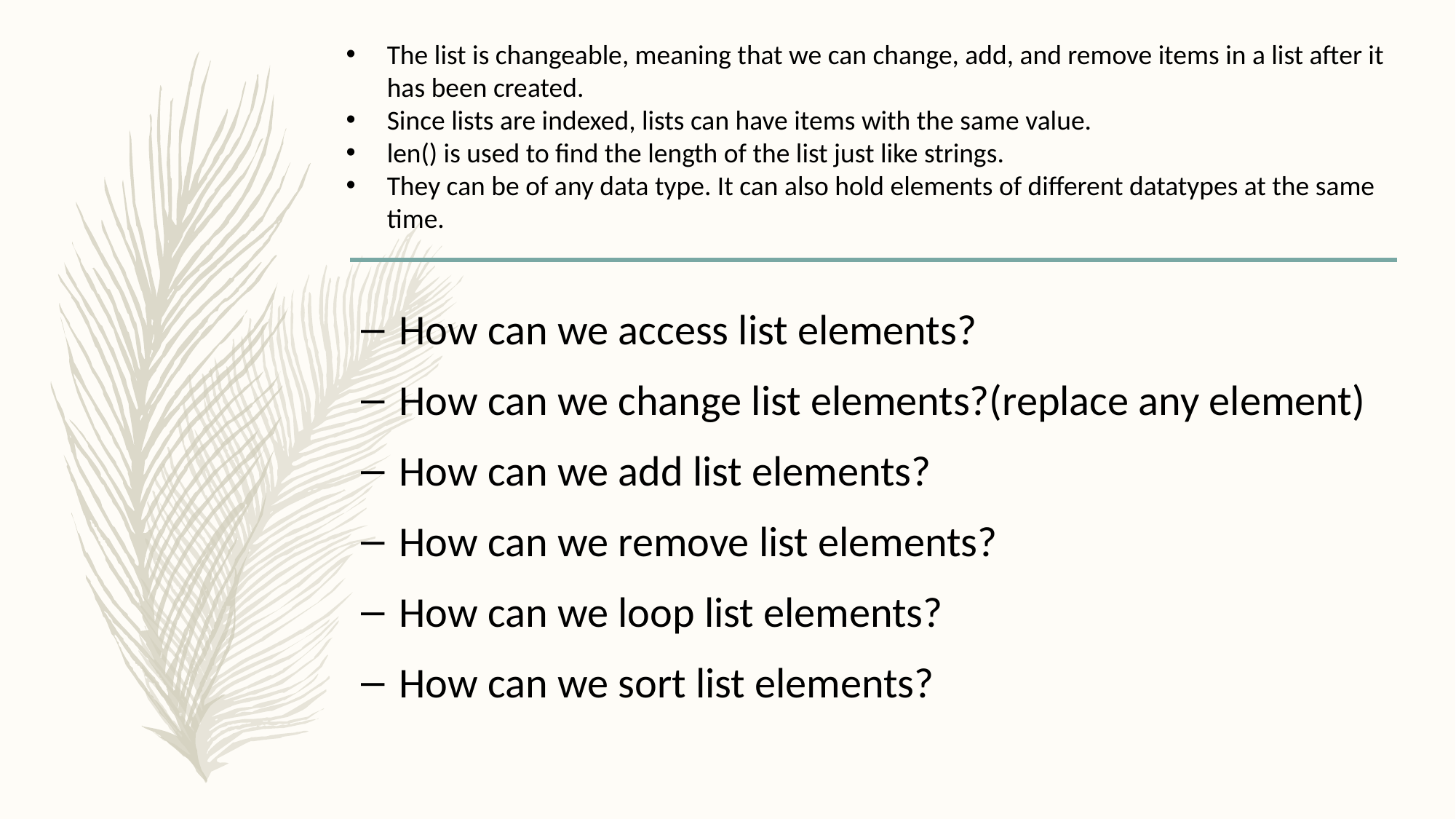

The list is changeable, meaning that we can change, add, and remove items in a list after it has been created.
Since lists are indexed, lists can have items with the same value.
len() is used to find the length of the list just like strings.
They can be of any data type. It can also hold elements of different datatypes at the same time.
How can we access list elements?
How can we change list elements?(replace any element)
How can we add list elements?
How can we remove list elements?
How can we loop list elements?
How can we sort list elements?